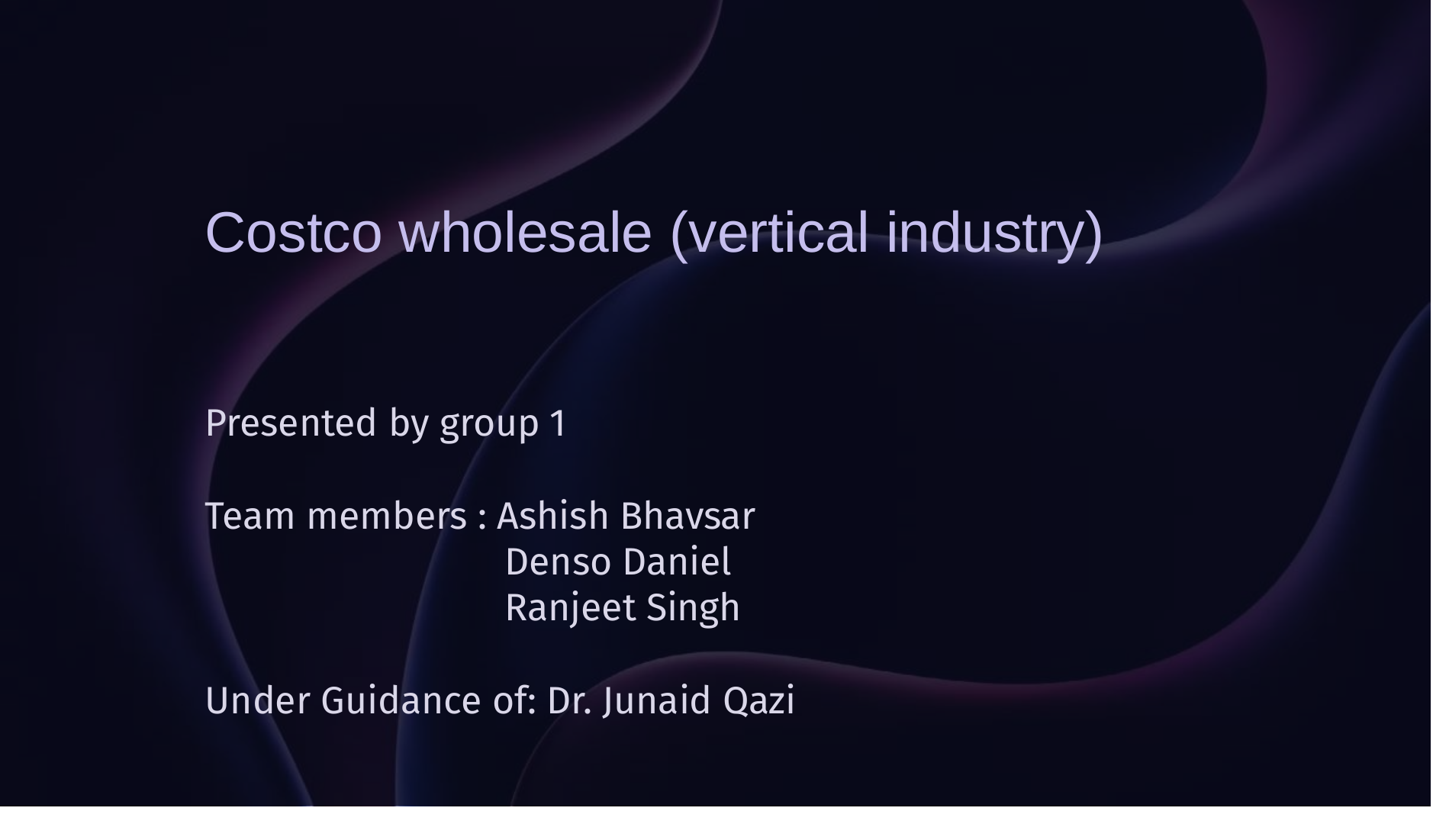

# Costco wholesale (vertical industry)
Presented by group 1

Team members : Ashish Bhavsar
Denso Daniel
Ranjeet Singh

Under Guidance of: Dr. Junaid Qazi